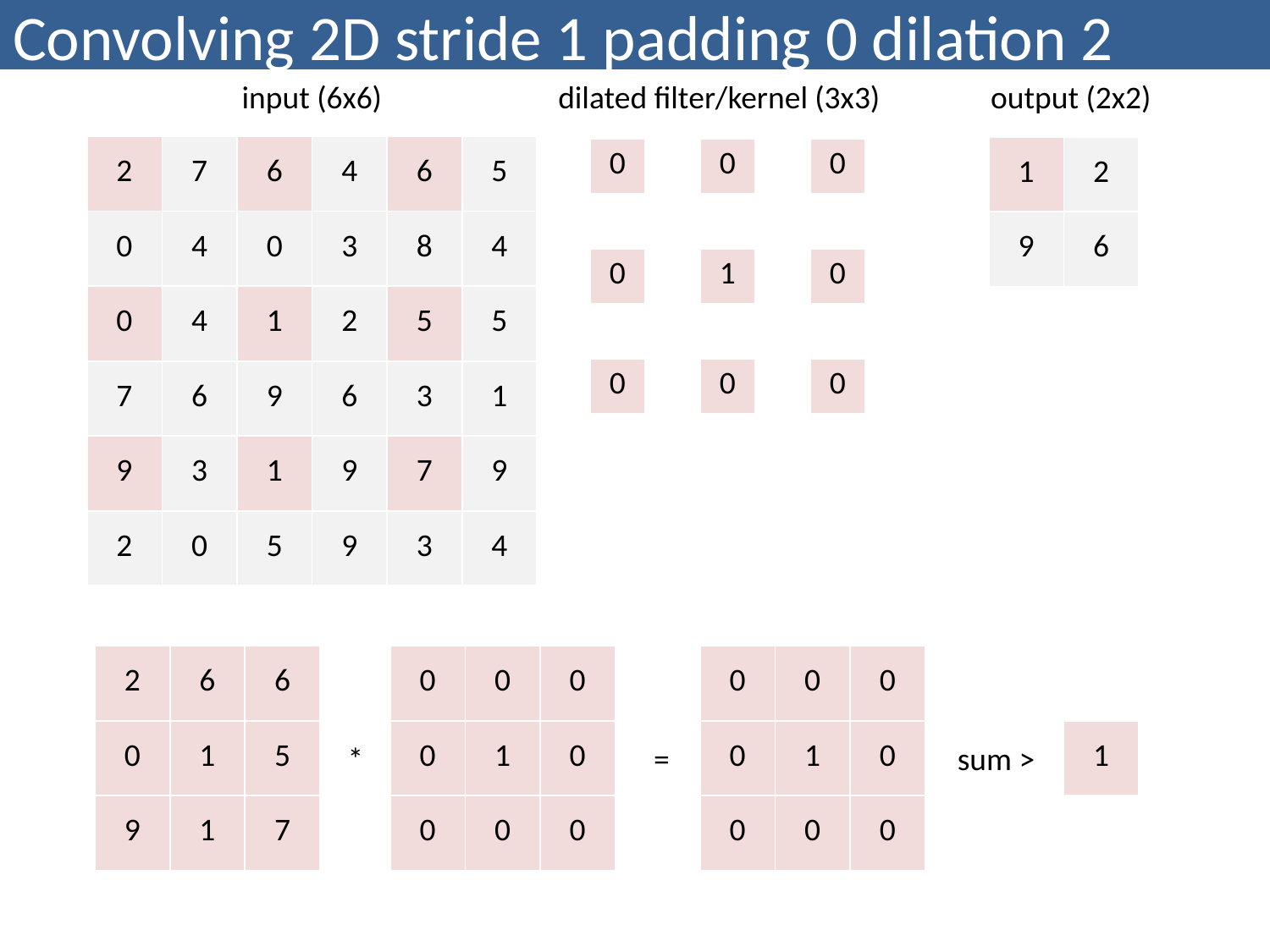

# Convolving 2D stride 1 padding 0 dilation 2
input (6x6)
dilated filter/kernel (3x3)
output (2x2)
| 2 | 7 | 6 | 4 | 6 | 5 |
| --- | --- | --- | --- | --- | --- |
| 0 | 4 | 0 | 3 | 8 | 4 |
| 0 | 4 | 1 | 2 | 5 | 5 |
| 7 | 6 | 9 | 6 | 3 | 1 |
| 9 | 3 | 1 | 9 | 7 | 9 |
| 2 | 0 | 5 | 9 | 3 | 4 |
| 1 | 2 |
| --- | --- |
| 9 | 6 |
| 0 |  | 0 |  | 0 |
| --- | --- | --- | --- | --- |
|  |  |  |  |  |
| 0 |  | 1 |  | 0 |
|  |  |  |  |  |
| 0 |  | 0 |  | 0 |
| 2 | 6 | 6 |
| --- | --- | --- |
| 0 | 1 | 5 |
| 9 | 1 | 7 |
| 0 | 0 | 0 |
| --- | --- | --- |
| 0 | 1 | 0 |
| 0 | 0 | 0 |
| 0 | 0 | 0 |
| --- | --- | --- |
| 0 | 1 | 0 |
| 0 | 0 | 0 |
| 1 |
| --- |
*
=
sum >